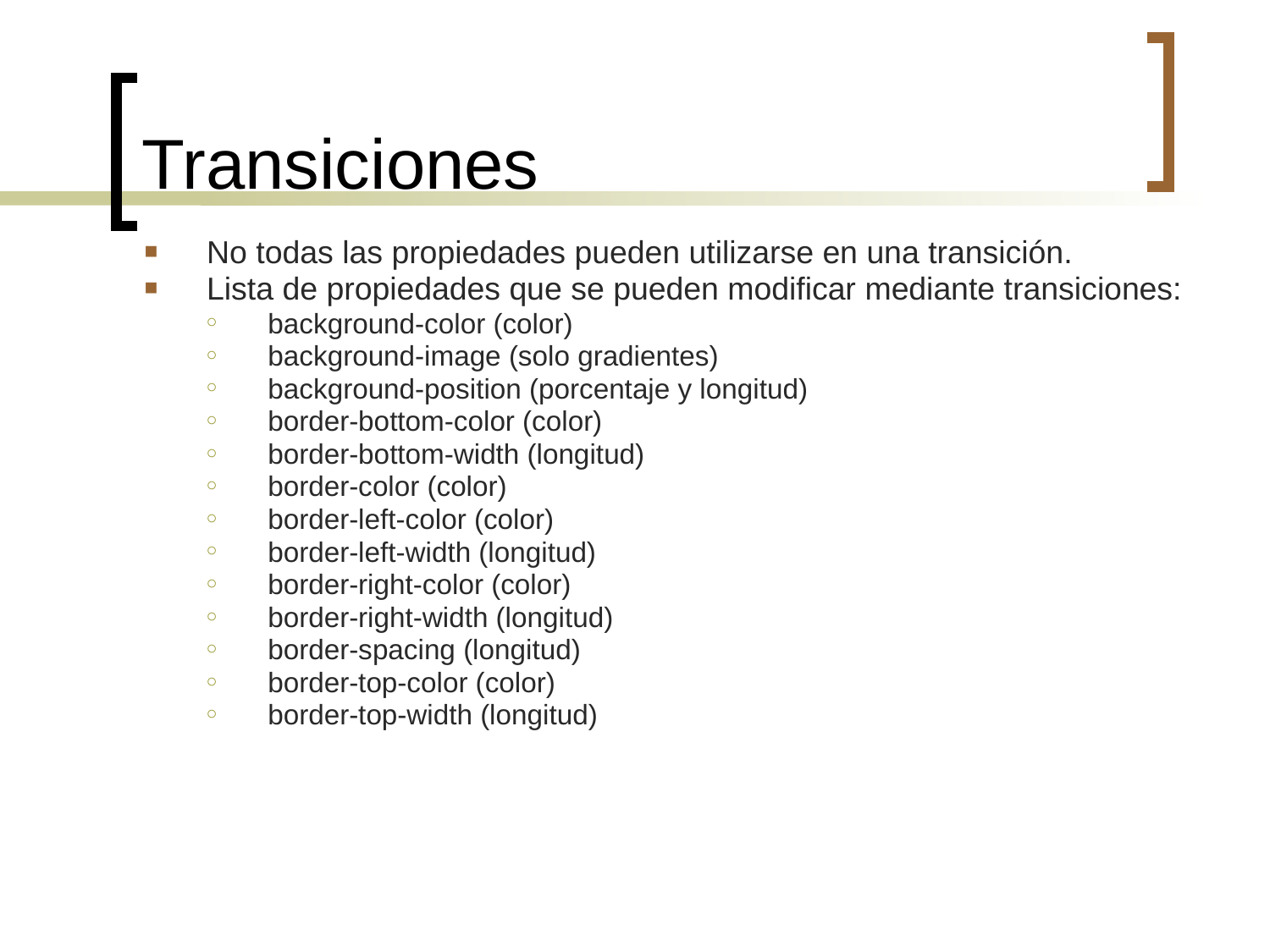

Transiciones
No todas las propiedades pueden utilizarse en una transición.
Lista de propiedades que se pueden modificar mediante transiciones:
background-color (color)
background-image (solo gradientes)
background-position (porcentaje y longitud)
border-bottom-color (color)
border-bottom-width (longitud)
border-color (color)
border-left-color (color)
border-left-width (longitud)
border-right-color (color)
border-right-width (longitud)
border-spacing (longitud)
border-top-color (color)
border-top-width (longitud)